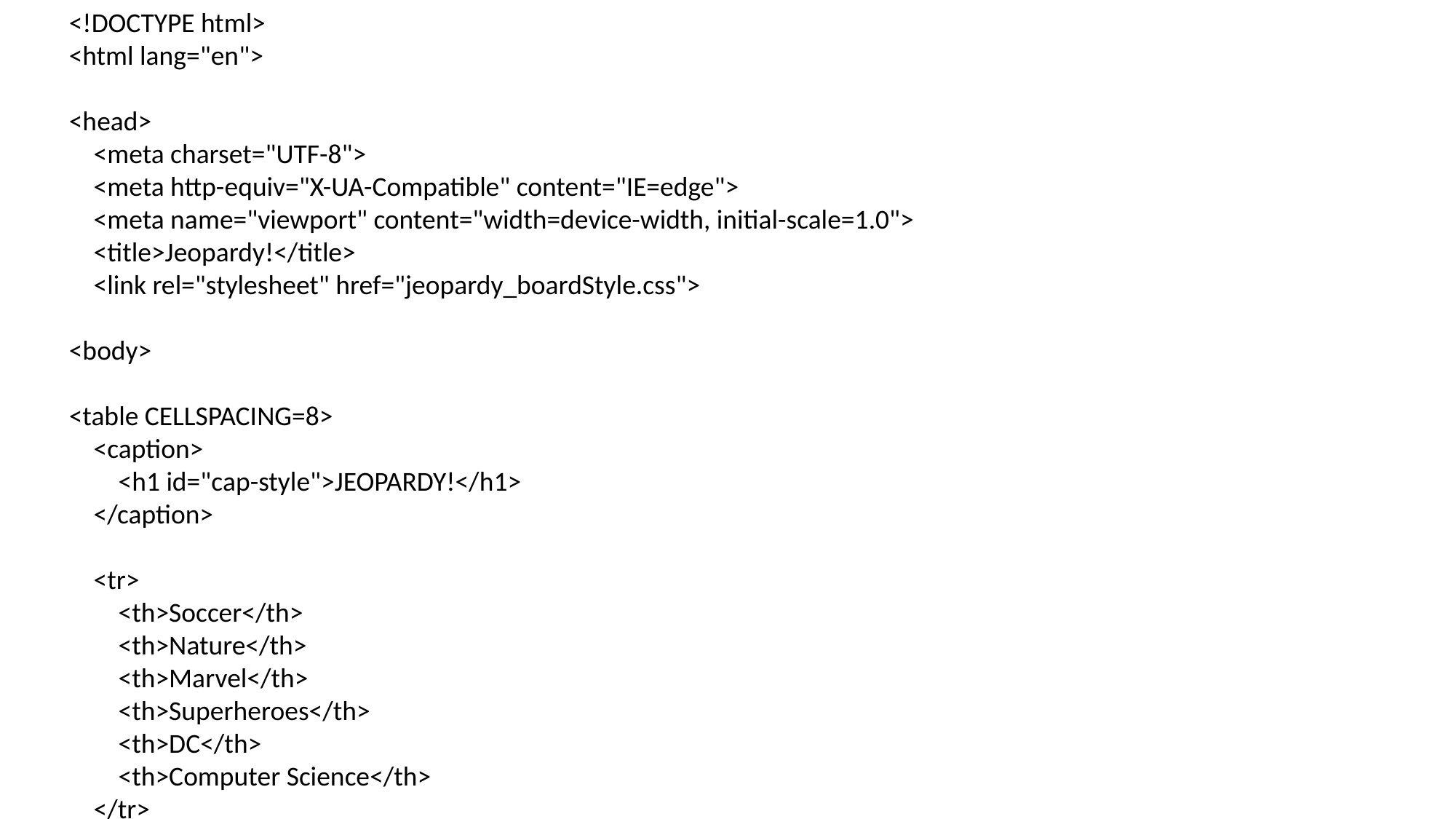

<!DOCTYPE html>
<html lang="en">

<head>
    <meta charset="UTF-8">
    <meta http-equiv="X-UA-Compatible" content="IE=edge">
    <meta name="viewport" content="width=device-width, initial-scale=1.0">
    <title>Jeopardy!</title>
    <link rel="stylesheet" href="jeopardy_boardStyle.css">

<body>

<table CELLSPACING=8>
    <caption>
        <h1 id="cap-style">JEOPARDY!</h1>
    </caption>

    <tr>
        <th>Soccer</th>
        <th>Nature</th>
        <th>Marvel</th>
        <th>Superheroes</th>
        <th>DC</th>
        <th>Computer Science</th>
    </tr>